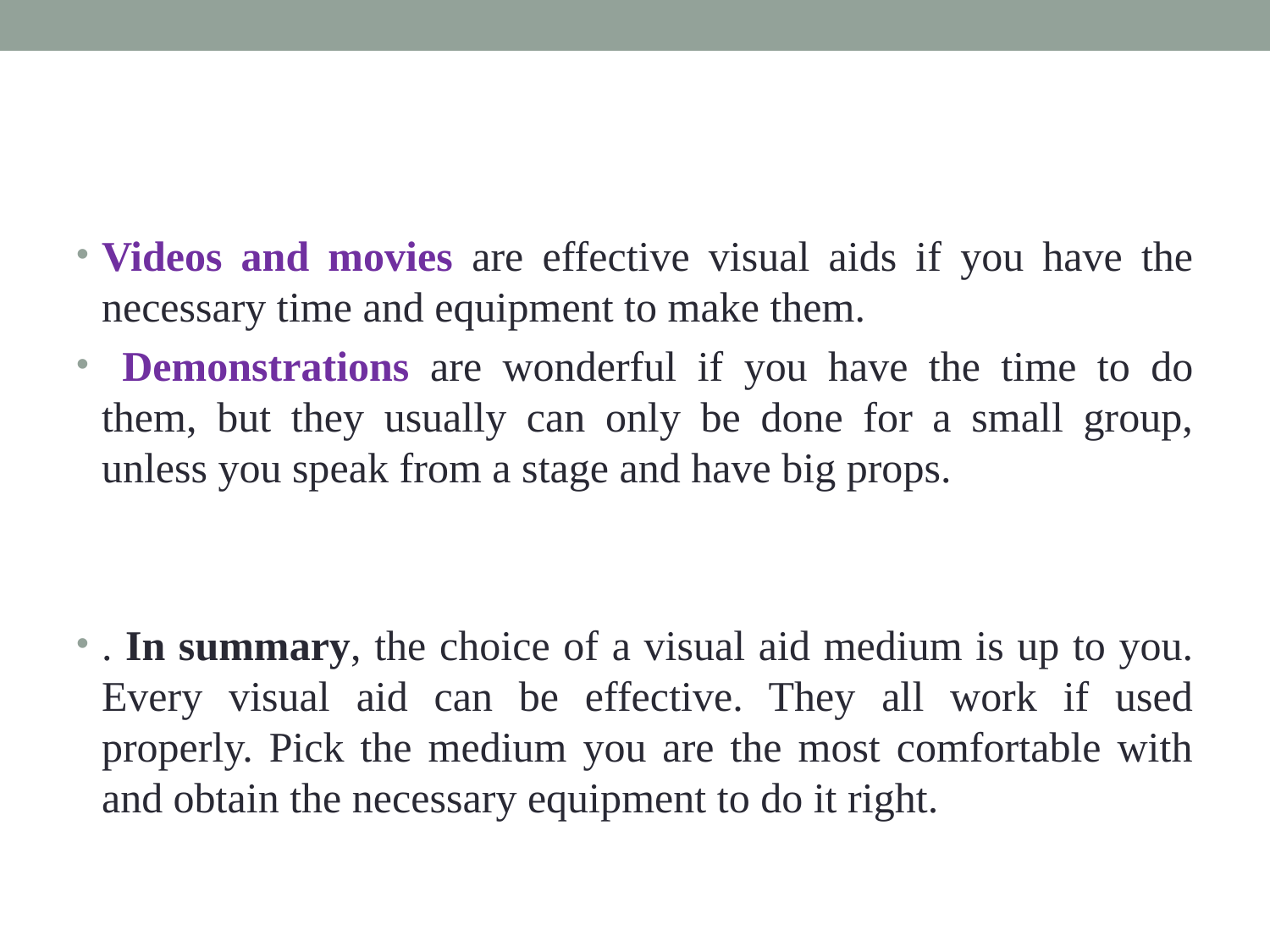

#
Videos and movies are effective visual aids if you have the necessary time and equipment to make them.
 Demonstrations are wonderful if you have the time to do them, but they usually can only be done for a small group, unless you speak from a stage and have big props.

. In summary, the choice of a visual aid medium is up to you. Every visual aid can be effective. They all work if used properly. Pick the medium you are the most comfortable with and obtain the necessary equipment to do it right.